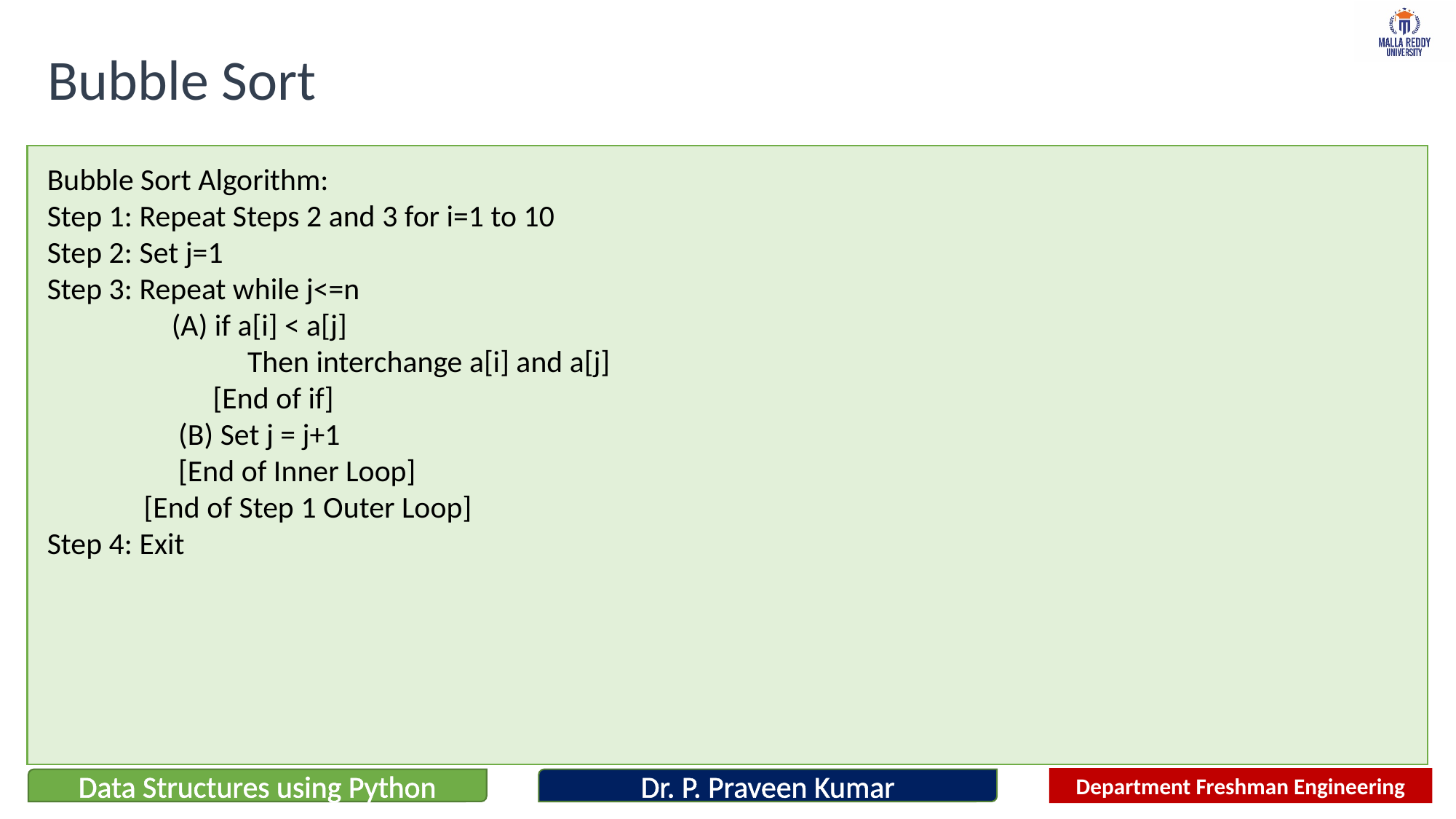

# Bubble Sort

Bubble Sort Algorithm:
Step 1: Repeat Steps 2 and 3 for i=1 to 10
Step 2: Set j=1
Step 3: Repeat while j<=n
                  (A) if a[i] < a[j]
                             Then interchange a[i] and a[j]
                        [End of if]
                   (B) Set j = j+1
                   [End of Inner Loop]
              [End of Step 1 Outer Loop]
Step 4: Exit